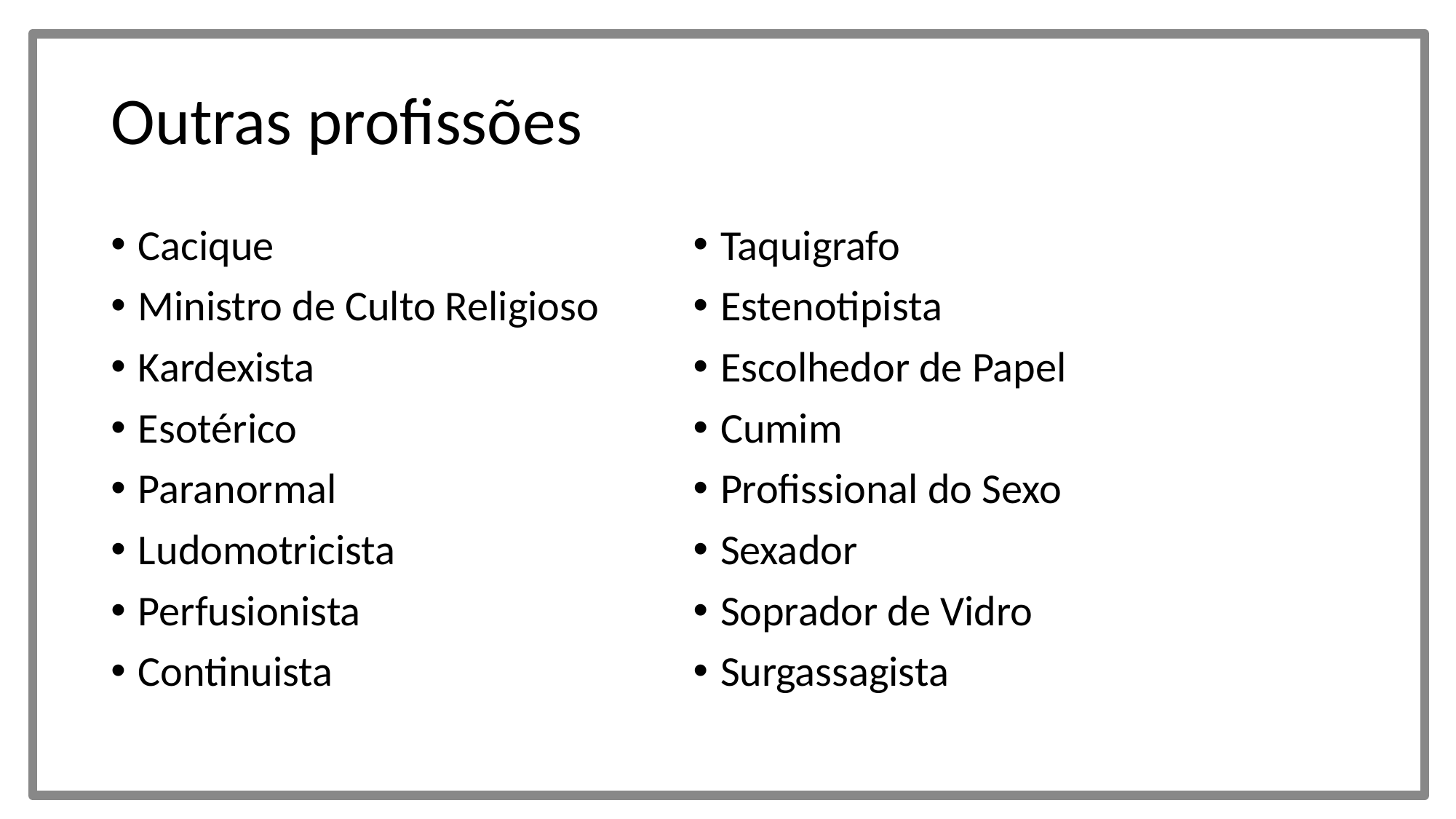

# Outras profissões
Cacique
Ministro de Culto Religioso
Kardexista
Esotérico
Paranormal
Ludomotricista
Perfusionista
Continuista
Taquigrafo
Estenotipista
Escolhedor de Papel
Cumim
Profissional do Sexo
Sexador
Soprador de Vidro
Surgassagista